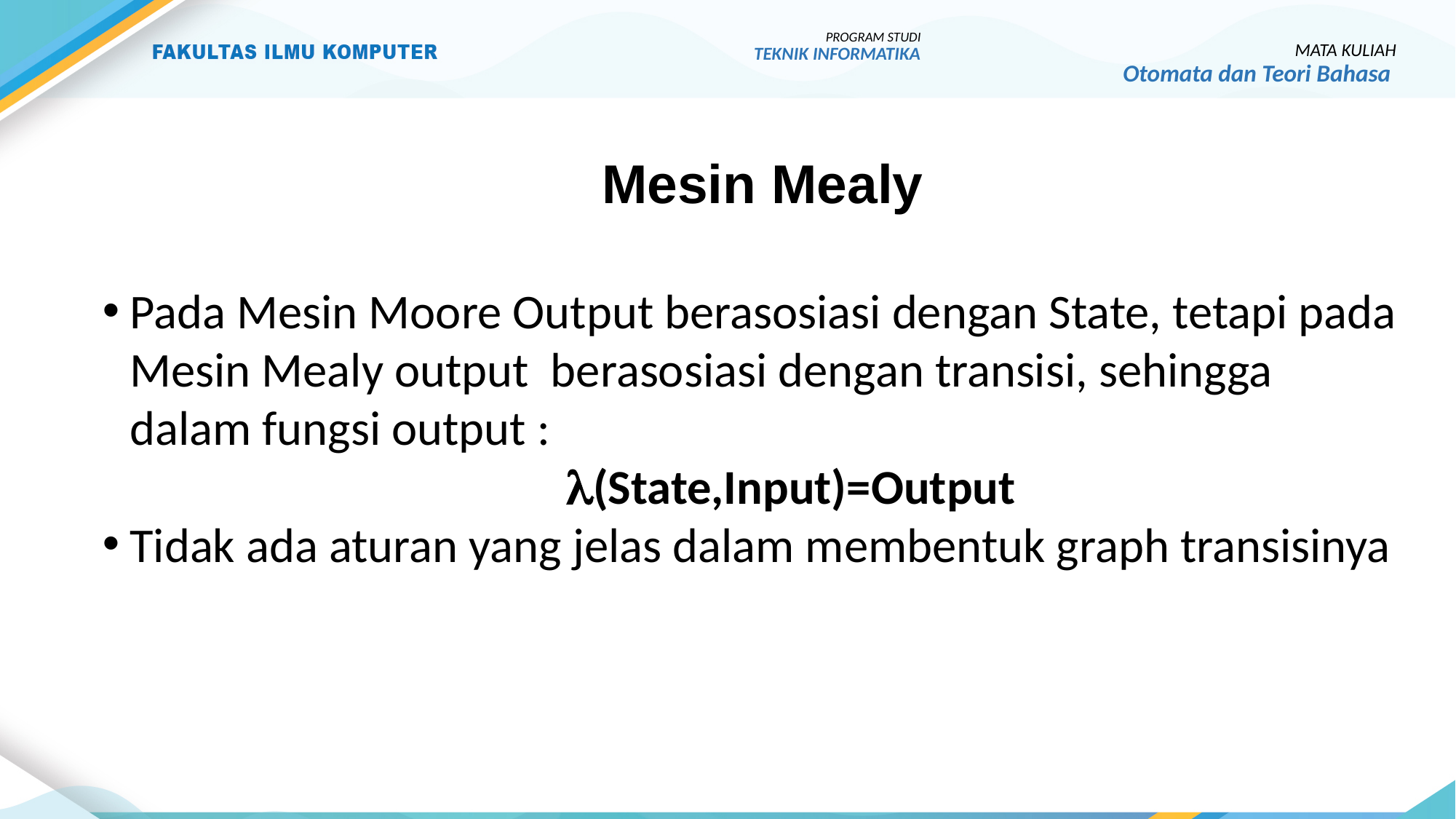

PROGRAM STUDI
TEKNIK INFORMATIKA
MATA KULIAH
Otomata dan Teori Bahasa
# Mesin Mealy
Pada Mesin Moore Output berasosiasi dengan State, tetapi pada Mesin Mealy output  berasosiasi dengan transisi, sehingga dalam fungsi output :
					λ(State,Input)=Output
Tidak ada aturan yang jelas dalam membentuk graph transisinya